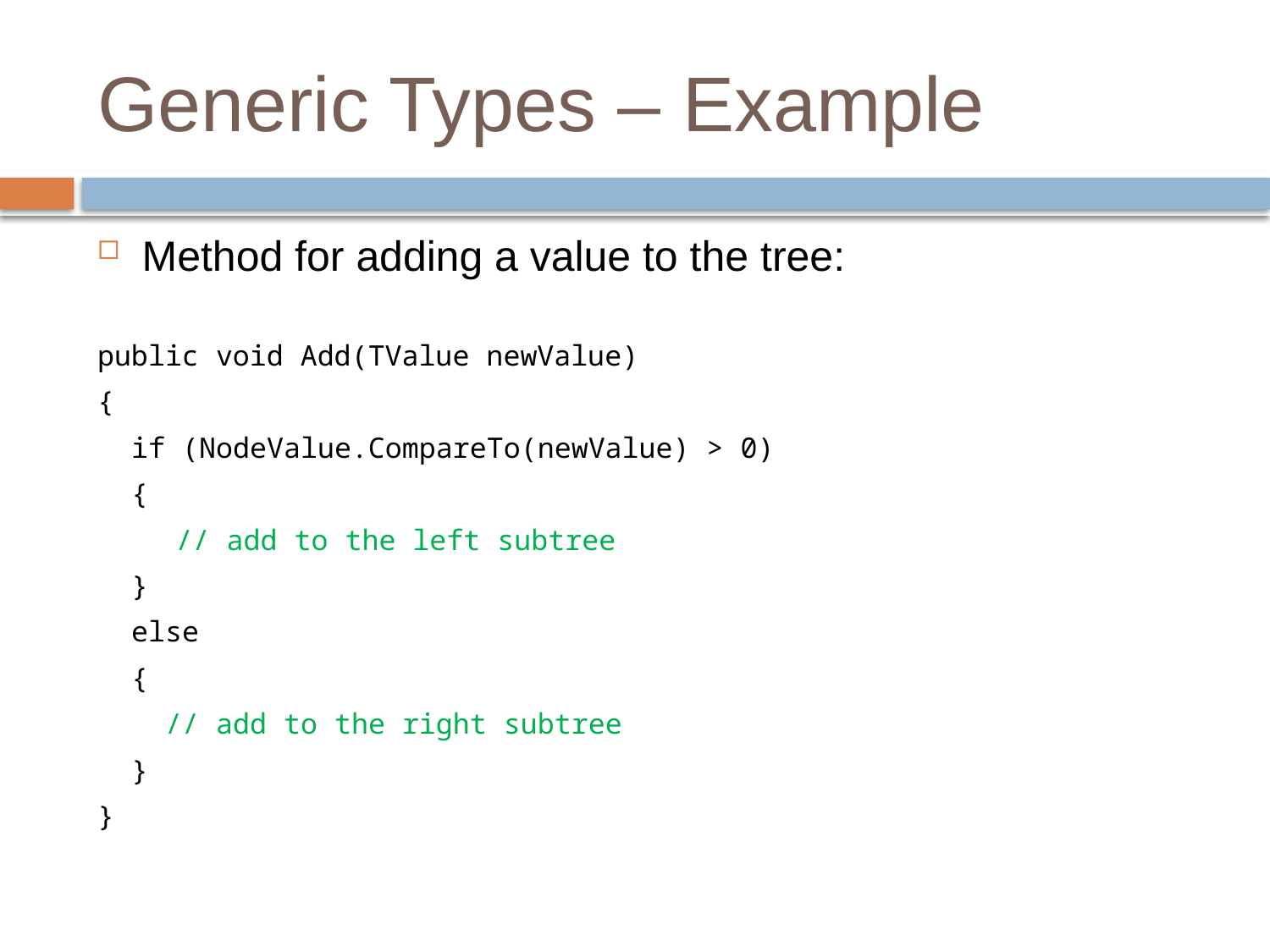

# Generic Types – Example
Method for adding a value to the tree:

public void Add(TValue newValue)
{
  if (NodeValue.CompareTo(newValue) > 0)
  {
	  // add to the left subtree
  }
  else
  {
    // add to the right subtree
  }
}